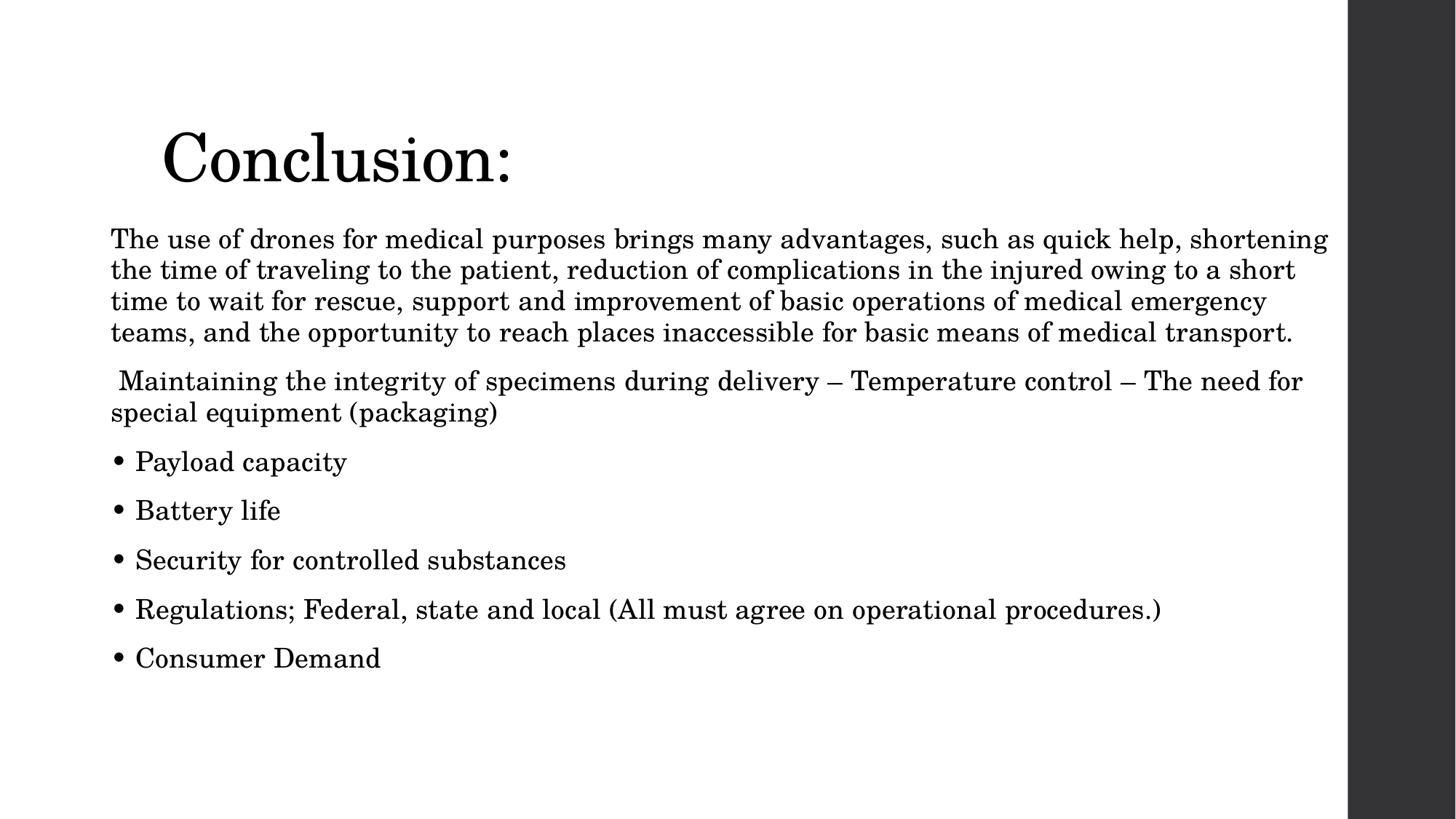

# Conclusion:
The use of drones for medical purposes brings many advantages, such as quick help, shortening the time of traveling to the patient, reduction of complications in the injured owing to a short time to wait for rescue, support and improvement of basic operations of medical emergency teams, and the opportunity to reach places inaccessible for basic means of medical transport.
 Maintaining the integrity of specimens during delivery – Temperature control – The need for special equipment (packaging)
• Payload capacity
• Battery life
• Security for controlled substances
• Regulations; Federal, state and local (All must agree on operational procedures.)
• Consumer Demand